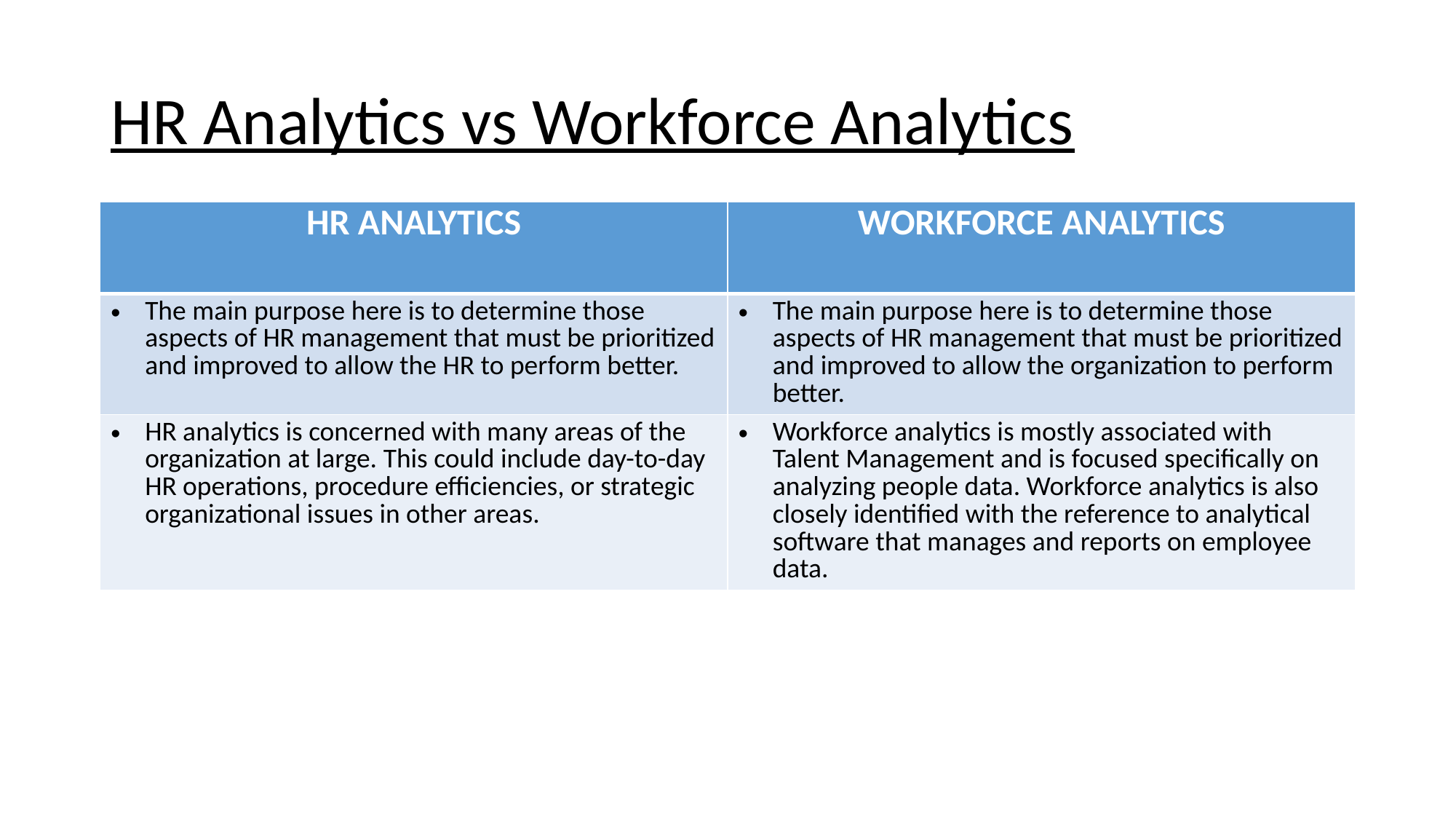

# HR Analytics vs Workforce Analytics
| HR ANALYTICS | WORKFORCE ANALYTICS |
| --- | --- |
| The main purpose here is to determine those aspects of HR management that must be prioritized and improved to allow the HR to perform better. | The main purpose here is to determine those aspects of HR management that must be prioritized and improved to allow the organization to perform better. |
| HR analytics is concerned with many areas of the organization at large. This could include day-to-day HR operations, procedure efficiencies, or strategic organizational issues in other areas. | Workforce analytics is mostly associated with Talent Management and is focused specifically on analyzing people data. Workforce analytics is also closely identified with the reference to analytical software that manages and reports on employee data. |